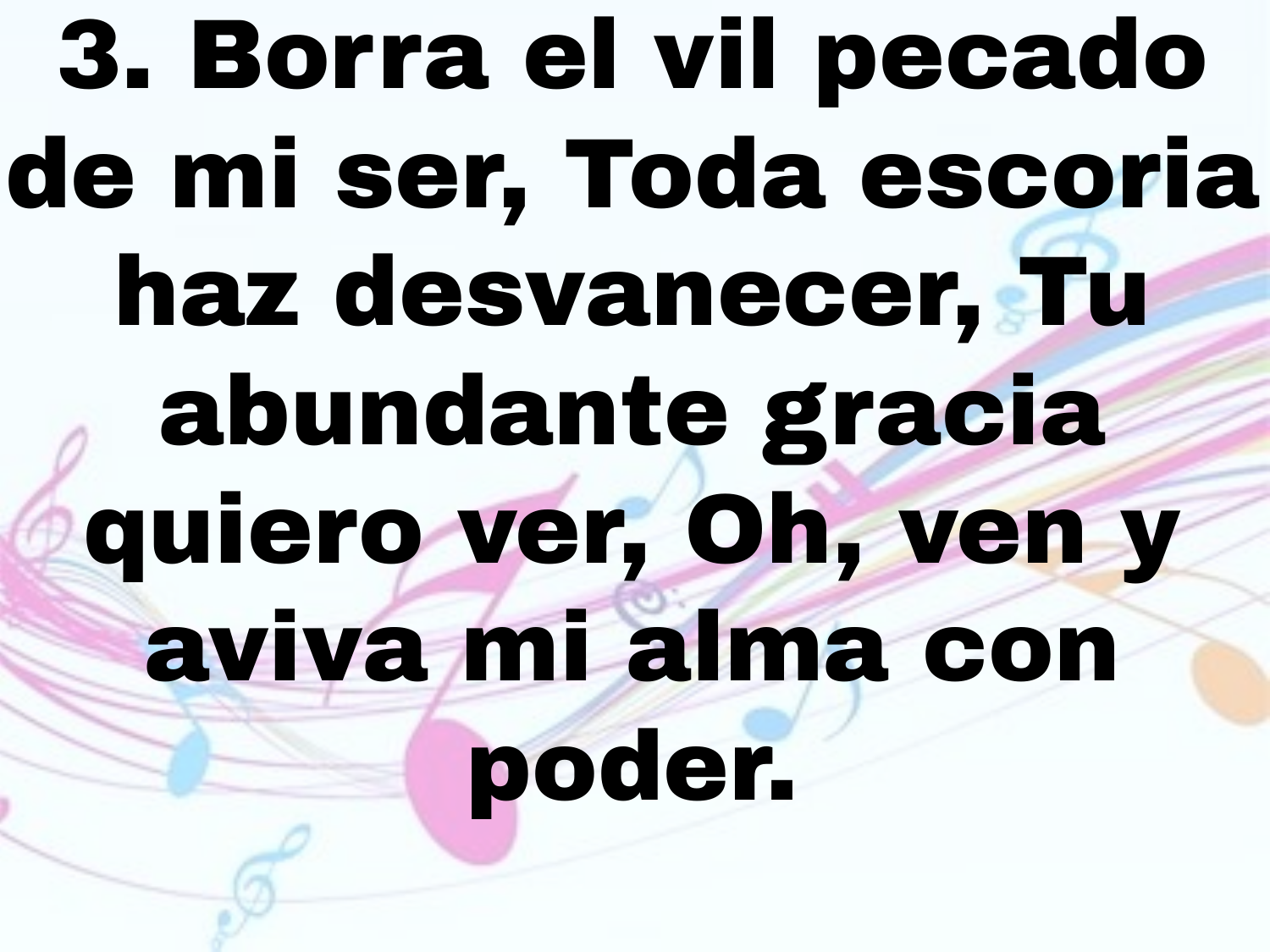

3. Borra el vil pecado de mi ser, Toda escoria haz desvanecer, Tu abundante gracia quiero ver, Oh, ven y aviva mi alma con poder.